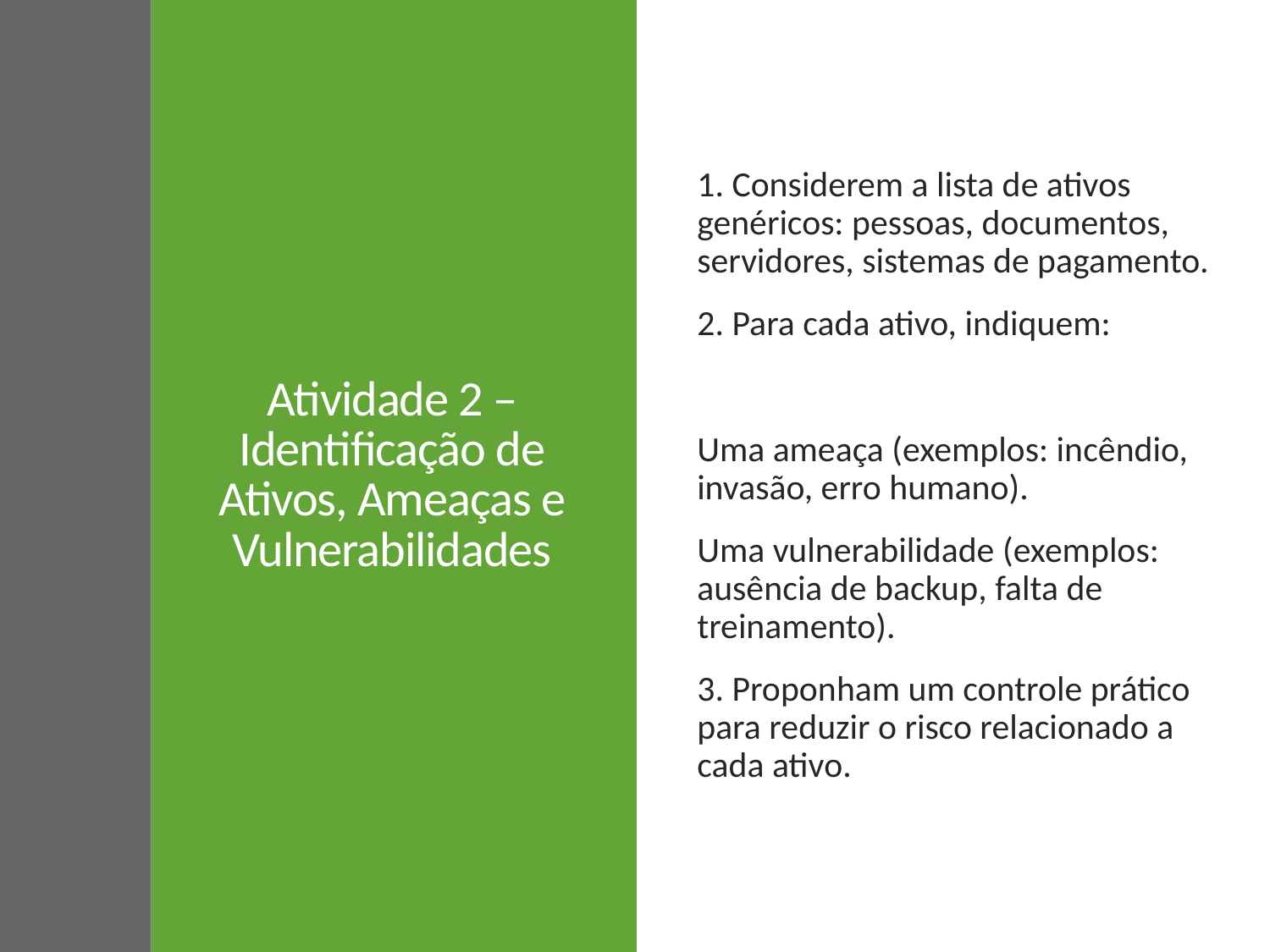

# Atividade 2 – Identificação de Ativos, Ameaças e Vulnerabilidades
1. Considerem a lista de ativos genéricos: pessoas, documentos, servidores, sistemas de pagamento.
2. Para cada ativo, indiquem:

Uma ameaça (exemplos: incêndio, invasão, erro humano).
Uma vulnerabilidade (exemplos: ausência de backup, falta de treinamento).
3. Proponham um controle prático para reduzir o risco relacionado a cada ativo.